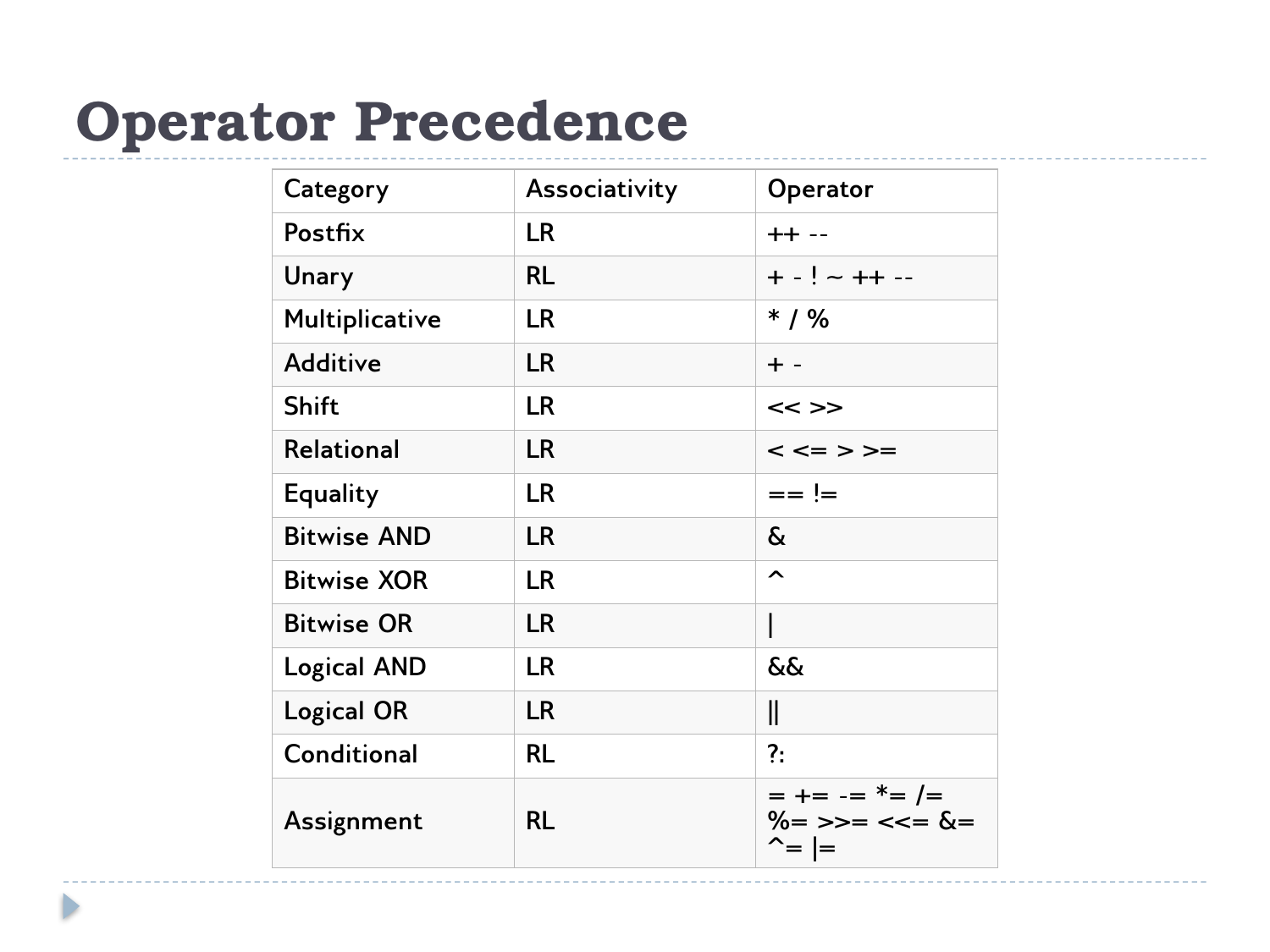

# Operator Precedence
| Category | Associativity | Operator |
| --- | --- | --- |
| Postfix | LR | ++ -- |
| Unary | RL | + - ! ~ ++ -- |
| Multiplicative | LR | \* / % |
| Additive | LR | + - |
| Shift | LR | << >> |
| Relational | LR | < <= > >= |
| Equality | LR | == != |
| Bitwise AND | LR | & |
| Bitwise XOR | LR | ^ |
| Bitwise OR | LR | | |
| Logical AND | LR | && |
| Logical OR | LR | || |
| Conditional | RL | ?: |
| Assignment | RL | = += -= \*= /= %= >>= <<= &= ^= |= |